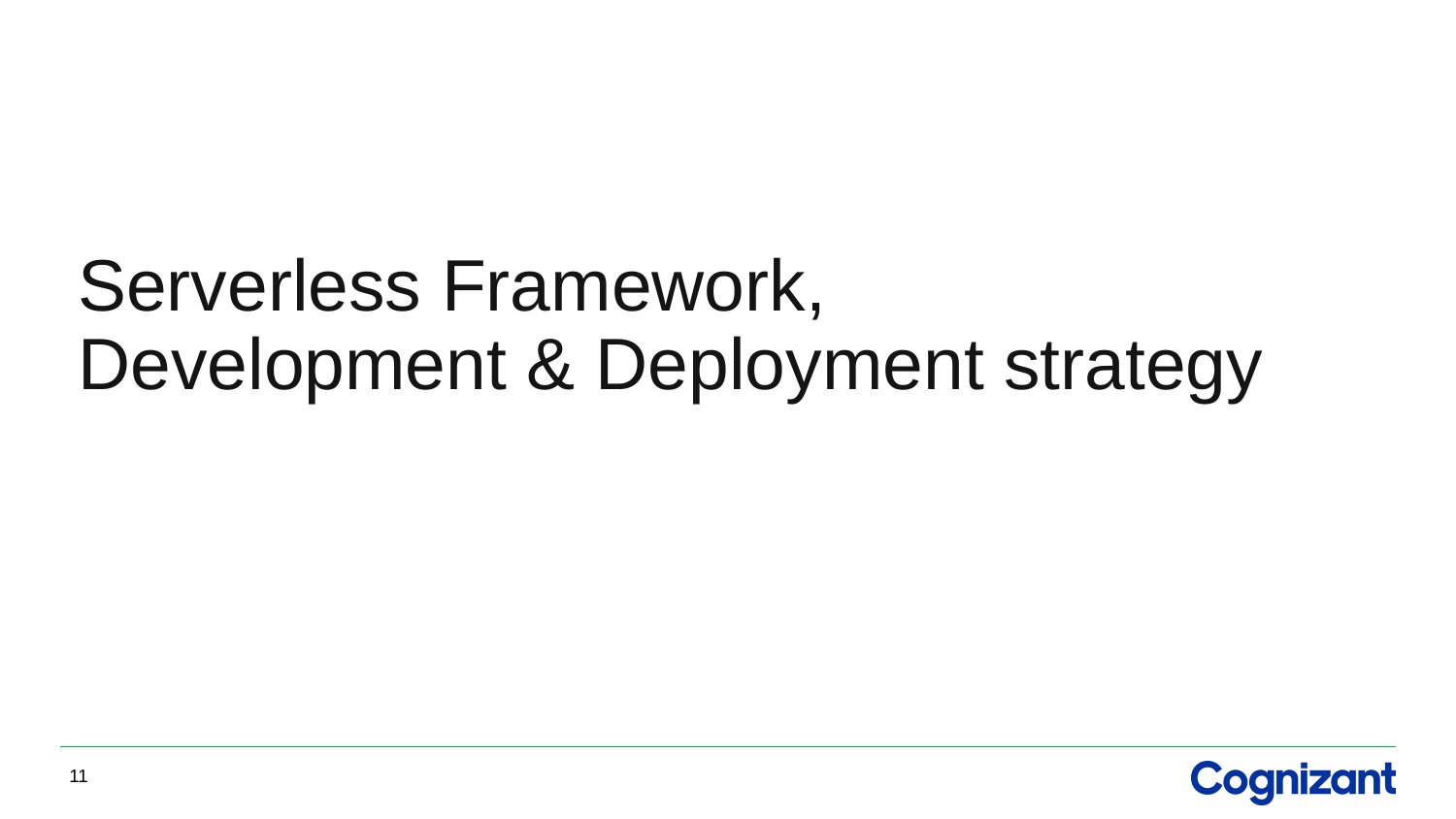

# Serverless Framework, Development & Deployment strategy
11